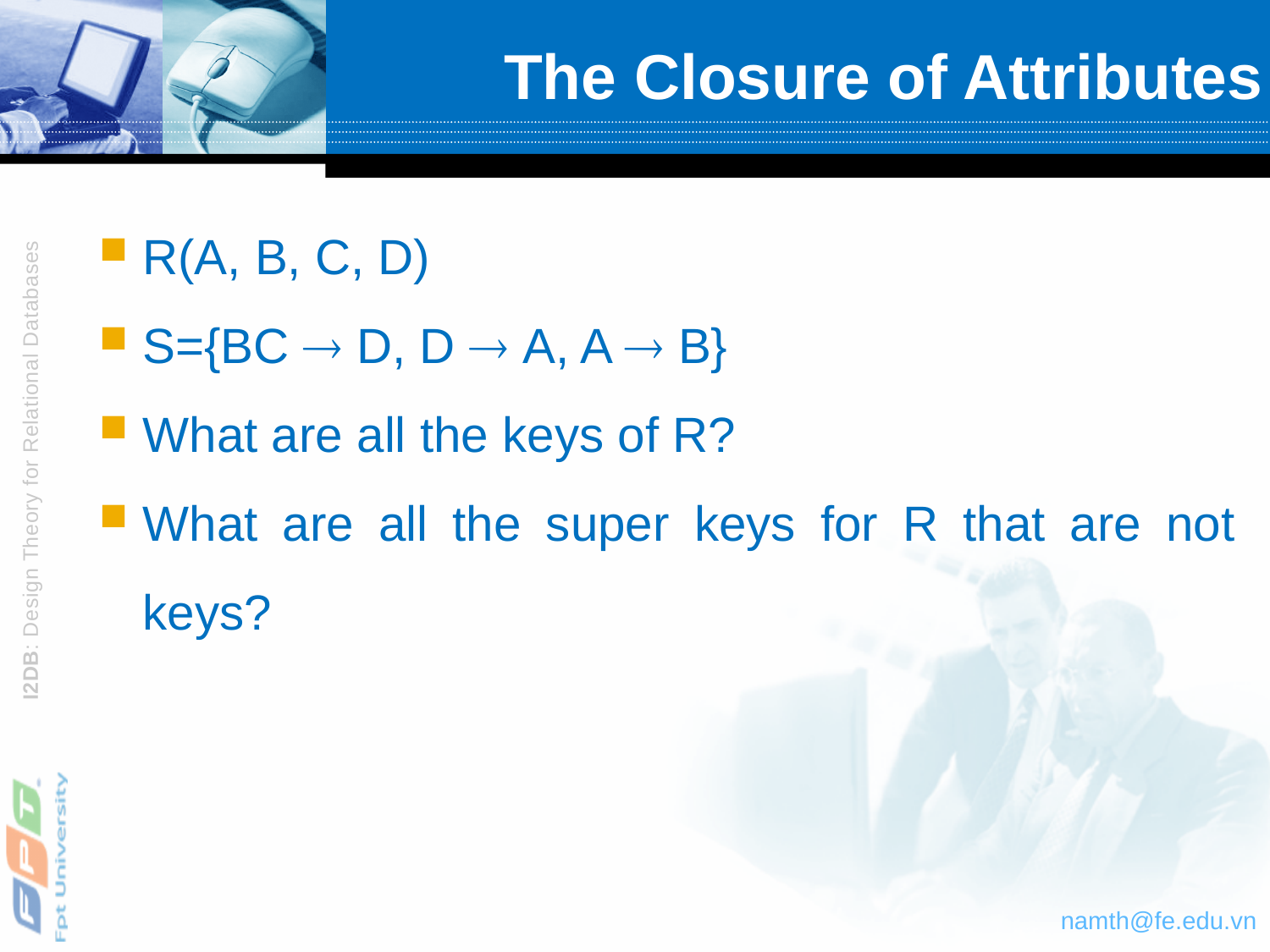

# The Closure of Attributes
R(A, B, C, D)
S={BC → D, D → A, A → B}
What are all the keys of R?
What are all the super keys for R that are not keys?